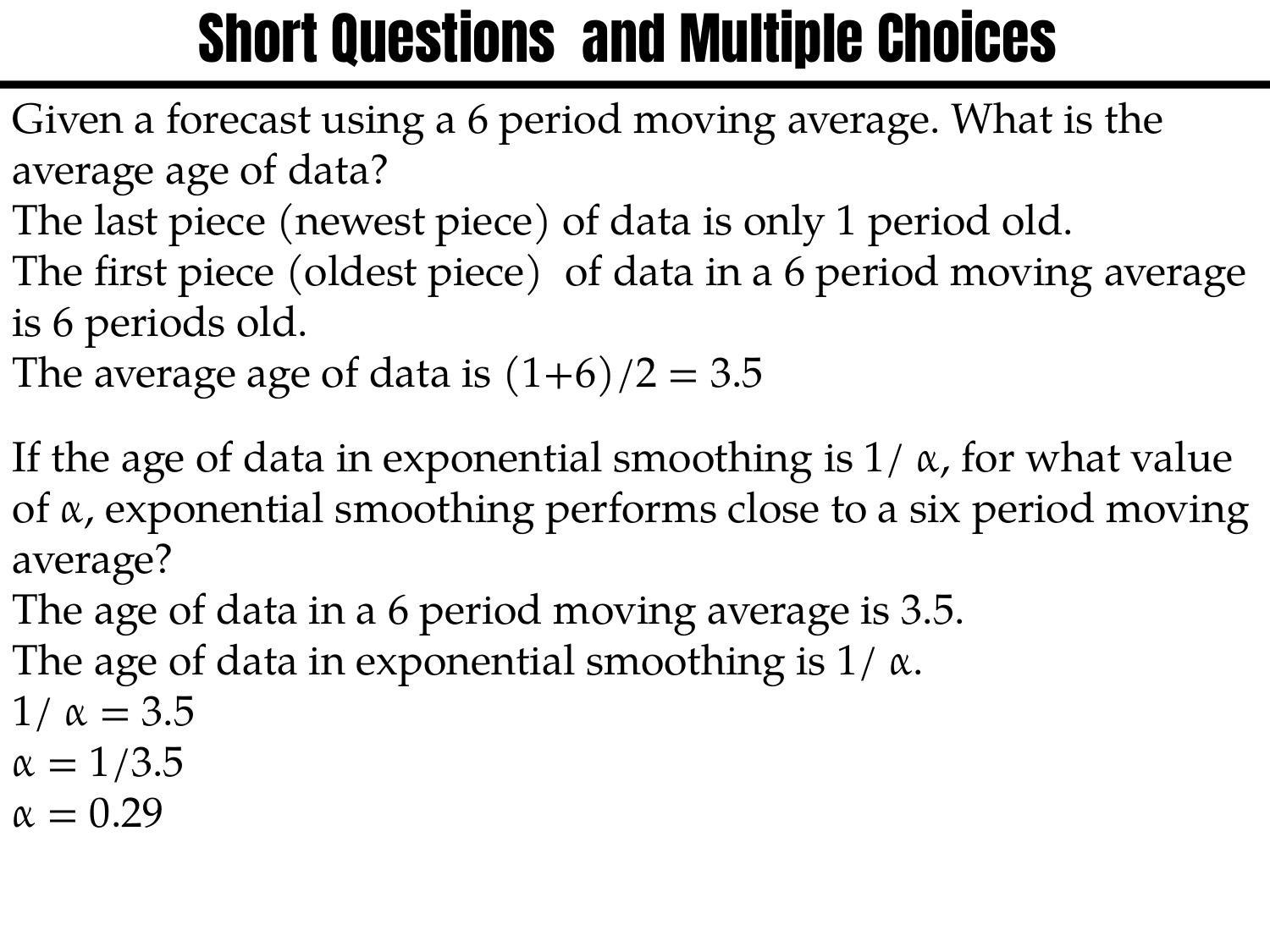

Short Questions  and Multiple Choices

Given a forecast using a 6 period moving average. What is the average age of data?
The last piece (newest piece) of data is only 1 period old.
The first piece (oldest piece)  of data in a 6 period moving average is 6 periods old.
The average age of data is (1+6)/2 = 3.5
If the age of data in exponential smoothing is 1/ α, for what value of α, exponential smoothing performs close to a six period moving average?
The age of data in a 6 period moving average is 3.5.
The age of data in exponential smoothing is 1/ α.
1/ α = 3.5
α = 1/3.5
α = 0.29